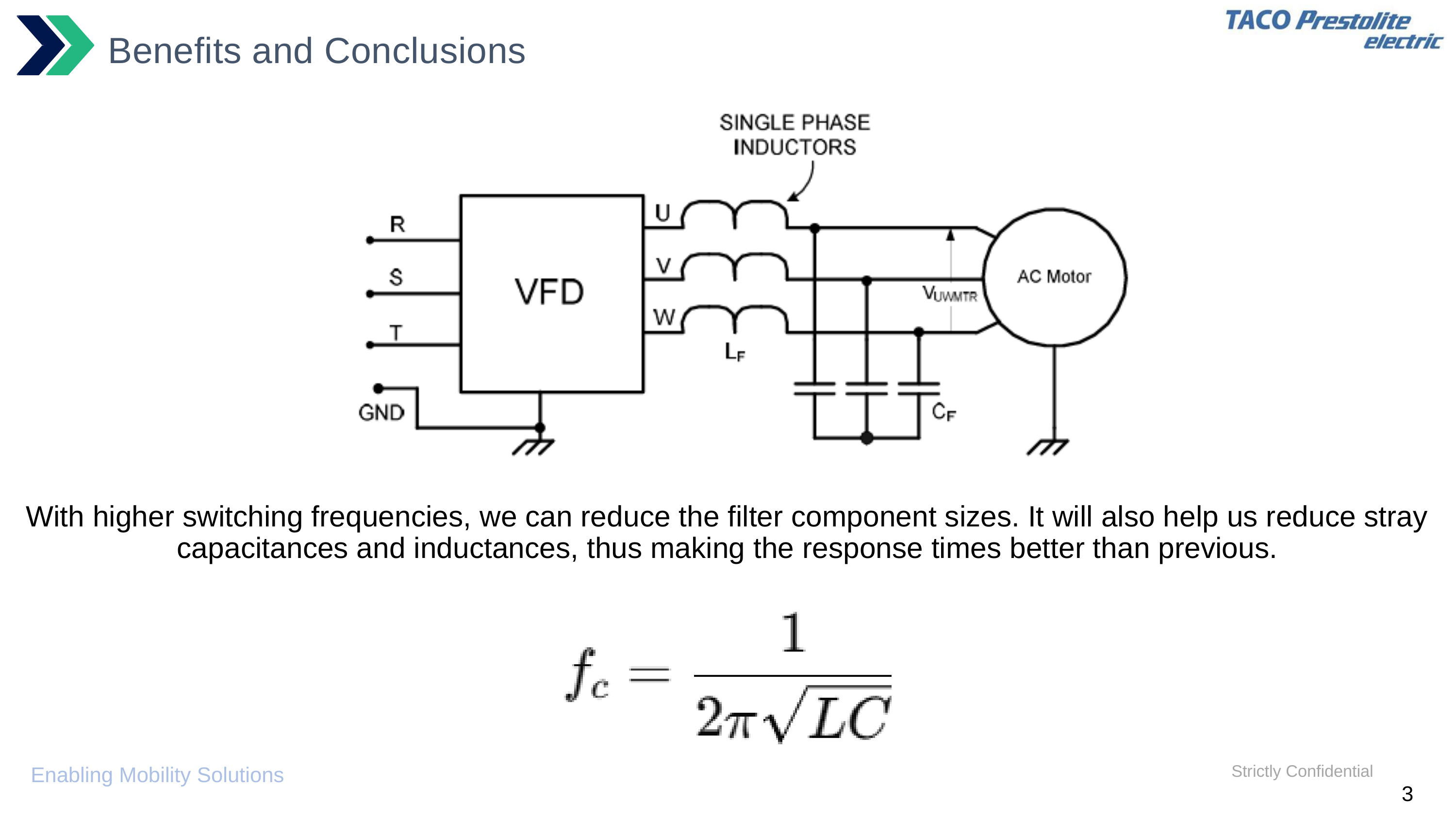

Benefits and Conclusions

With higher switching frequencies, we can reduce the filter component sizes. It will also help us reduce stray capacitances and inductances, thus making the response times better than previous.

Strictly Confidential
Enabling Mobility Solutions
3